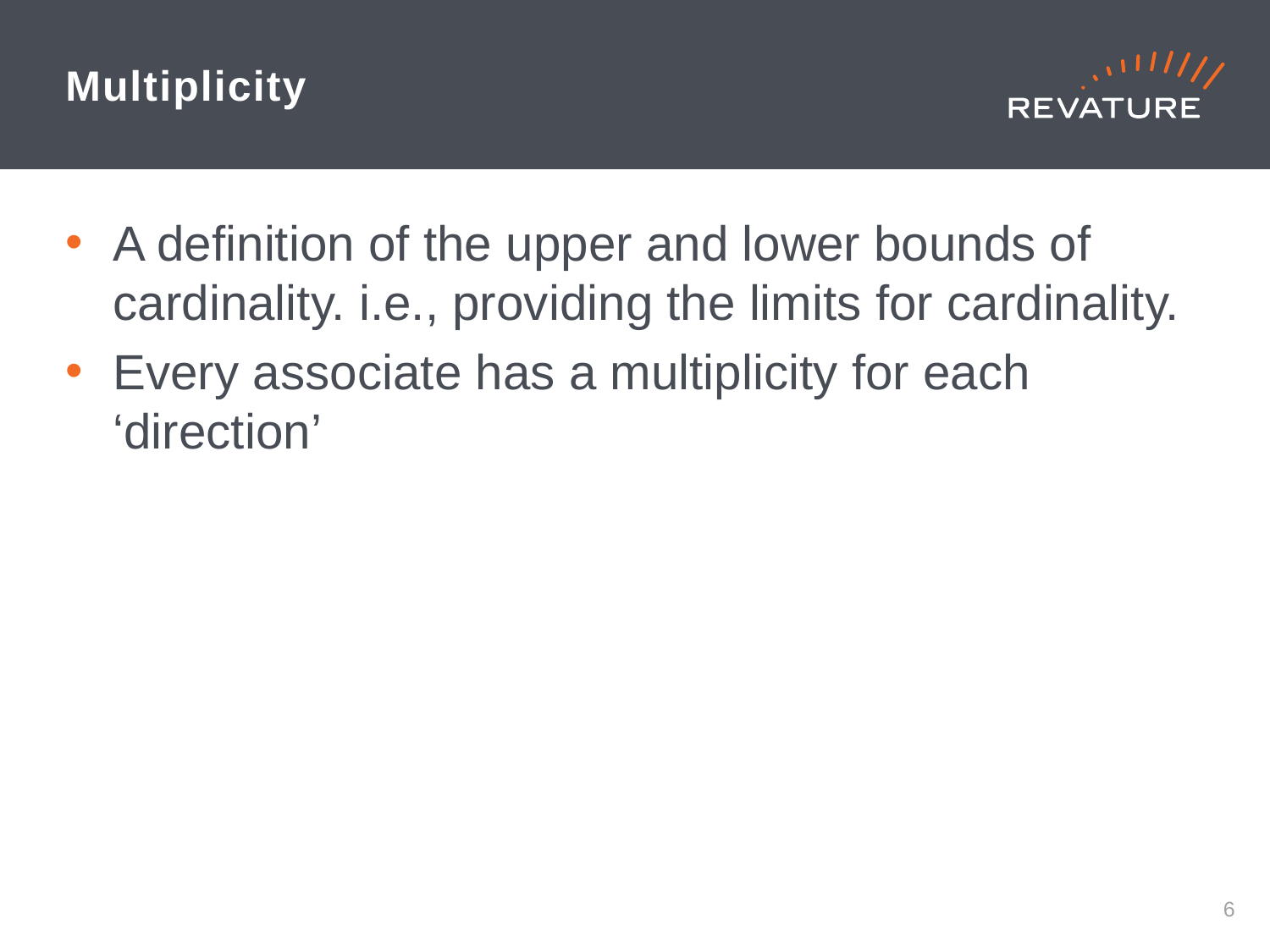

# Multiplicity
A definition of the upper and lower bounds of cardinality. i.e., providing the limits for cardinality.
Every associate has a multiplicity for each ‘direction’
6